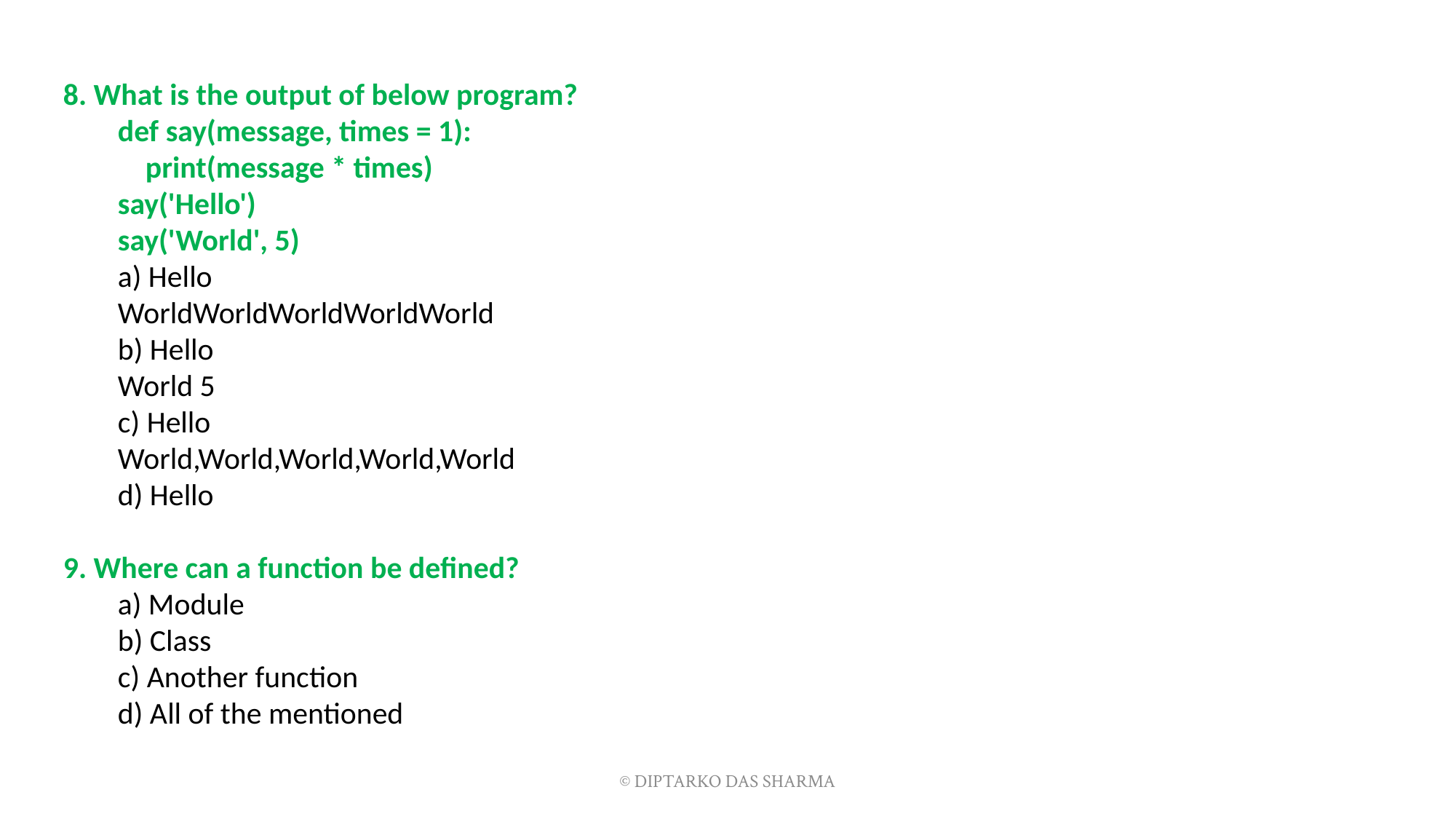

8. What is the output of below program?
def say(message, times = 1):
    print(message * times)
say('Hello')
say('World', 5)
a) Hello
WorldWorldWorldWorldWorld
b) Hello
World 5
c) Hello
World,World,World,World,World
d) Hello

9. Where can a function be defined?
a) Module
b) Class
c) Another function
d) All of the mentioned

© DIPTARKO DAS SHARMA